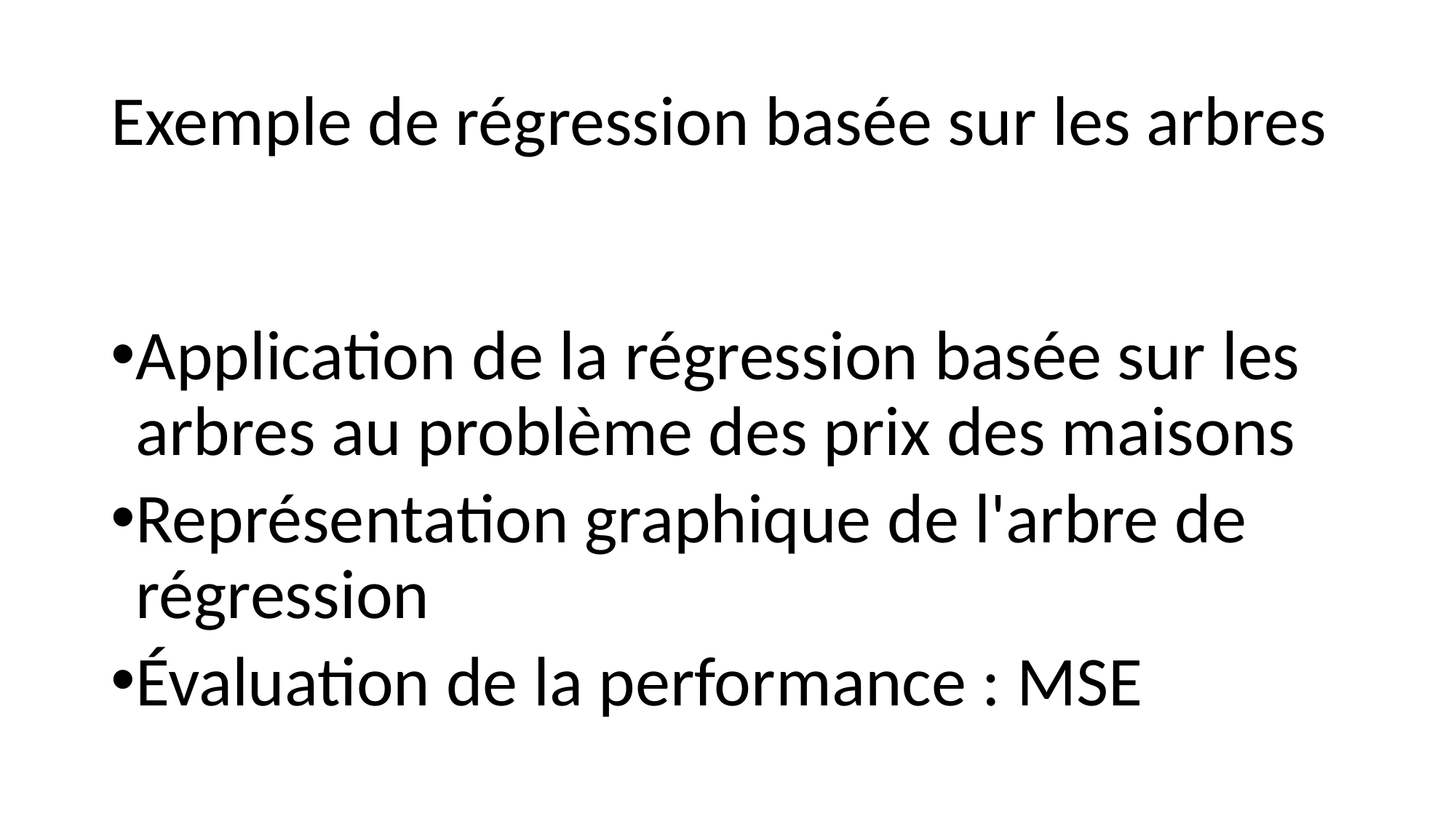

# Exemple de régression basée sur les arbres

Application de la régression basée sur les arbres au problème des prix des maisons
Représentation graphique de l'arbre de régression
Évaluation de la performance : MSE